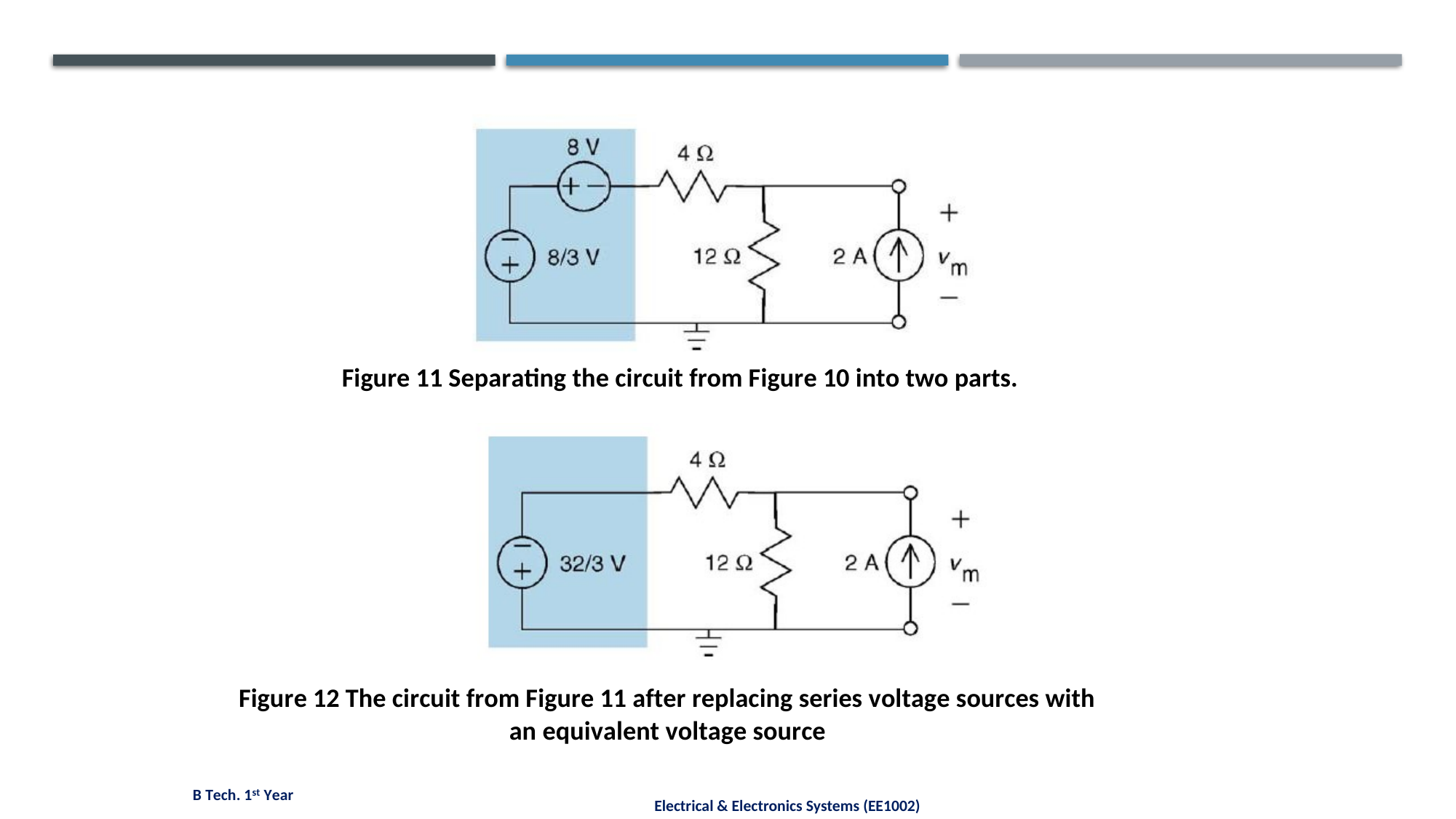

Figure 11 Separating the circuit from Figure 10 into two parts.

Figure 12 The circuit from Figure 11 after replacing series voltage sources with
an equivalent voltage source
B Tech. 1st Year
Electrical & Electronics Systems (EE1002)